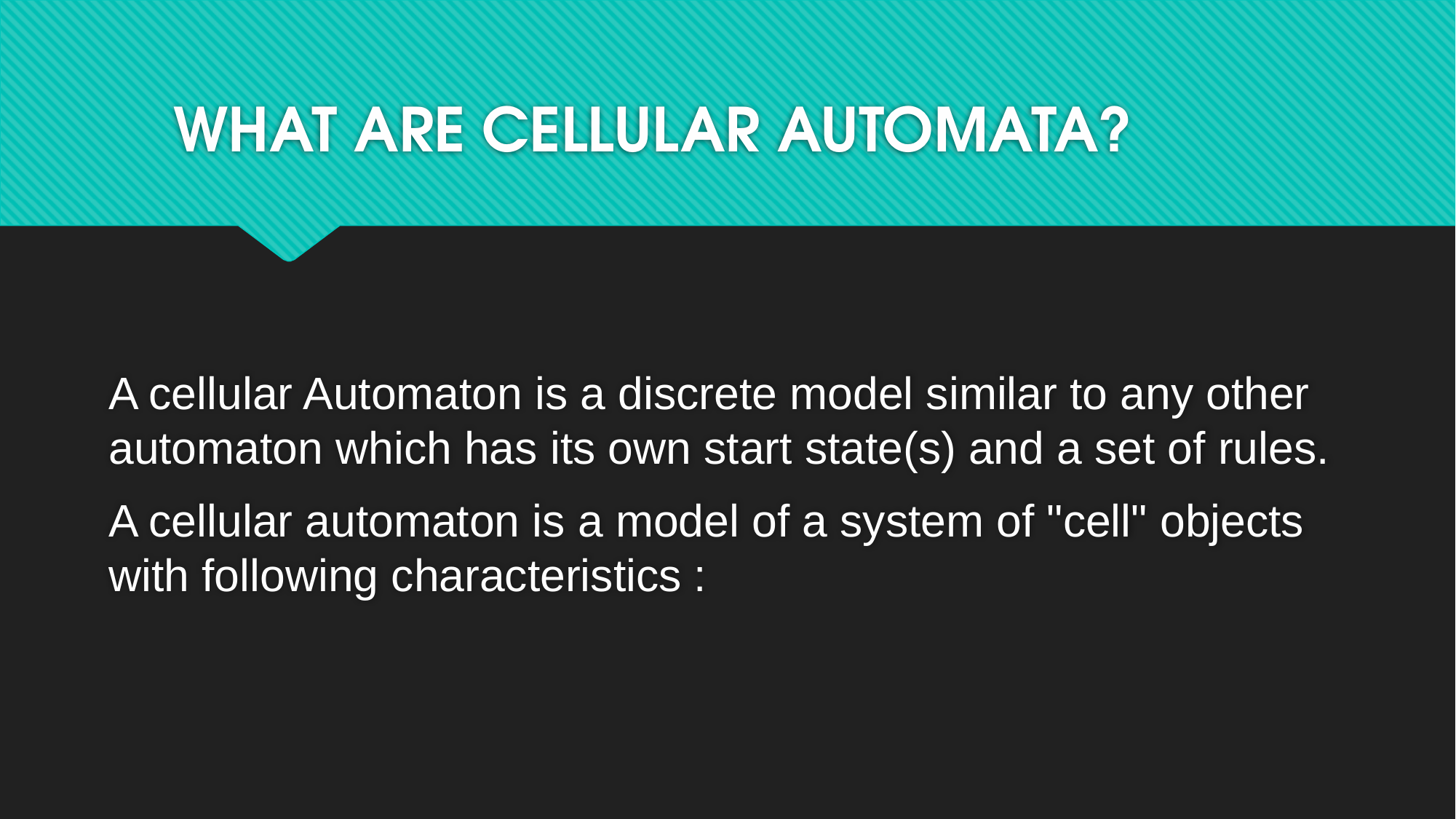

# WHAT ARE CELLULAR AUTOMATA?
A cellular Automaton is a discrete model similar to any other automaton which has its own start state(s) and a set of rules.
A cellular automaton is a model of a system of "cell" objects with following characteristics :